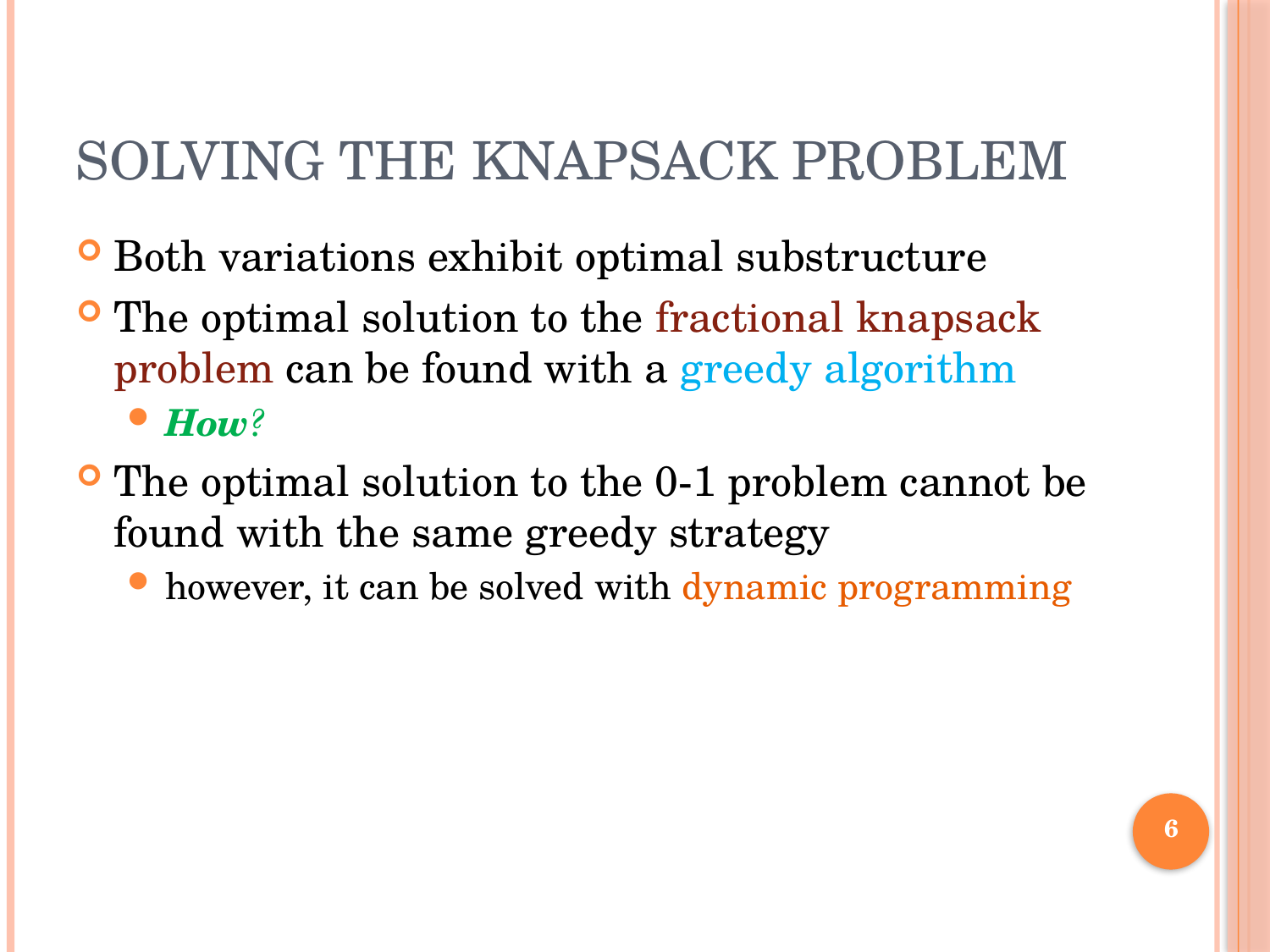

# Solving The Knapsack Problem
Both variations exhibit optimal substructure
The optimal solution to the fractional knapsack problem can be found with a greedy algorithm
How?
The optimal solution to the 0-1 problem cannot be found with the same greedy strategy
however, it can be solved with dynamic programming

6